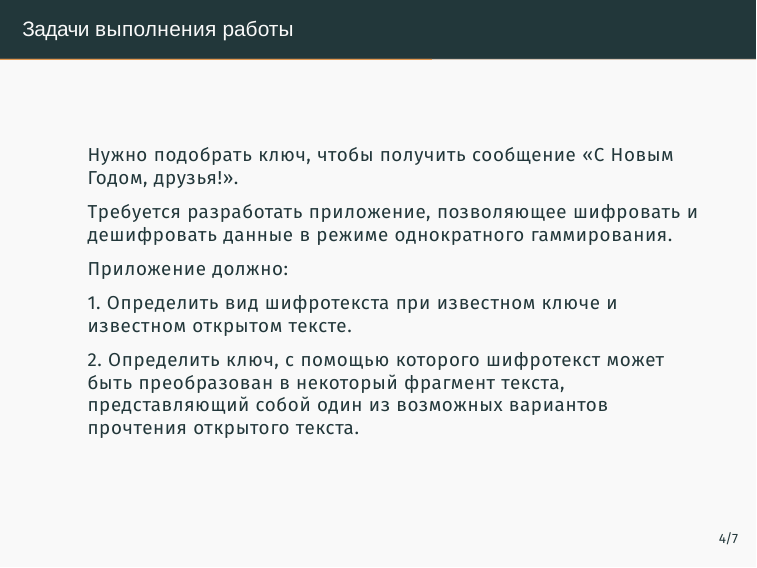

# Задачи выполнения работы

Нужно подобрать ключ, чтобы получить сообщение «С Новым Годом, друзья!».
Требуется разработать приложение, позволяющее шифровать и дешифровать данные в режиме однократного гаммирования.
Приложение должно:
1. Определить вид шифротекста при известном ключе и известном открытом тексте.
2. Определить ключ, с помощью которого шифротекст может быть преобразован в некоторый фрагмент текста, представляющий собой один из возможных вариантов прочтения открытого текста.
4/7